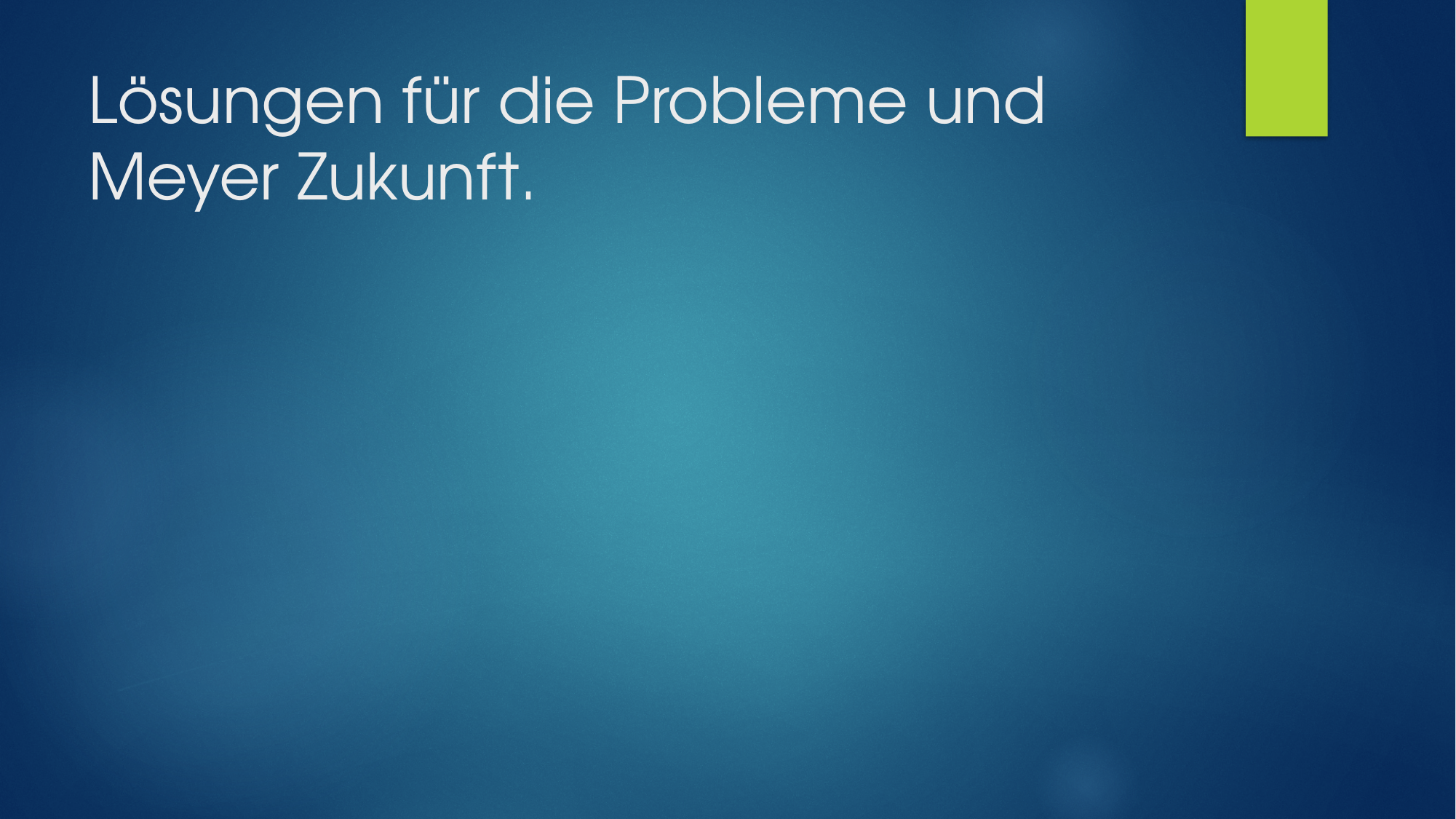

# Lösungen für die Probleme und Meyer Zukunft.